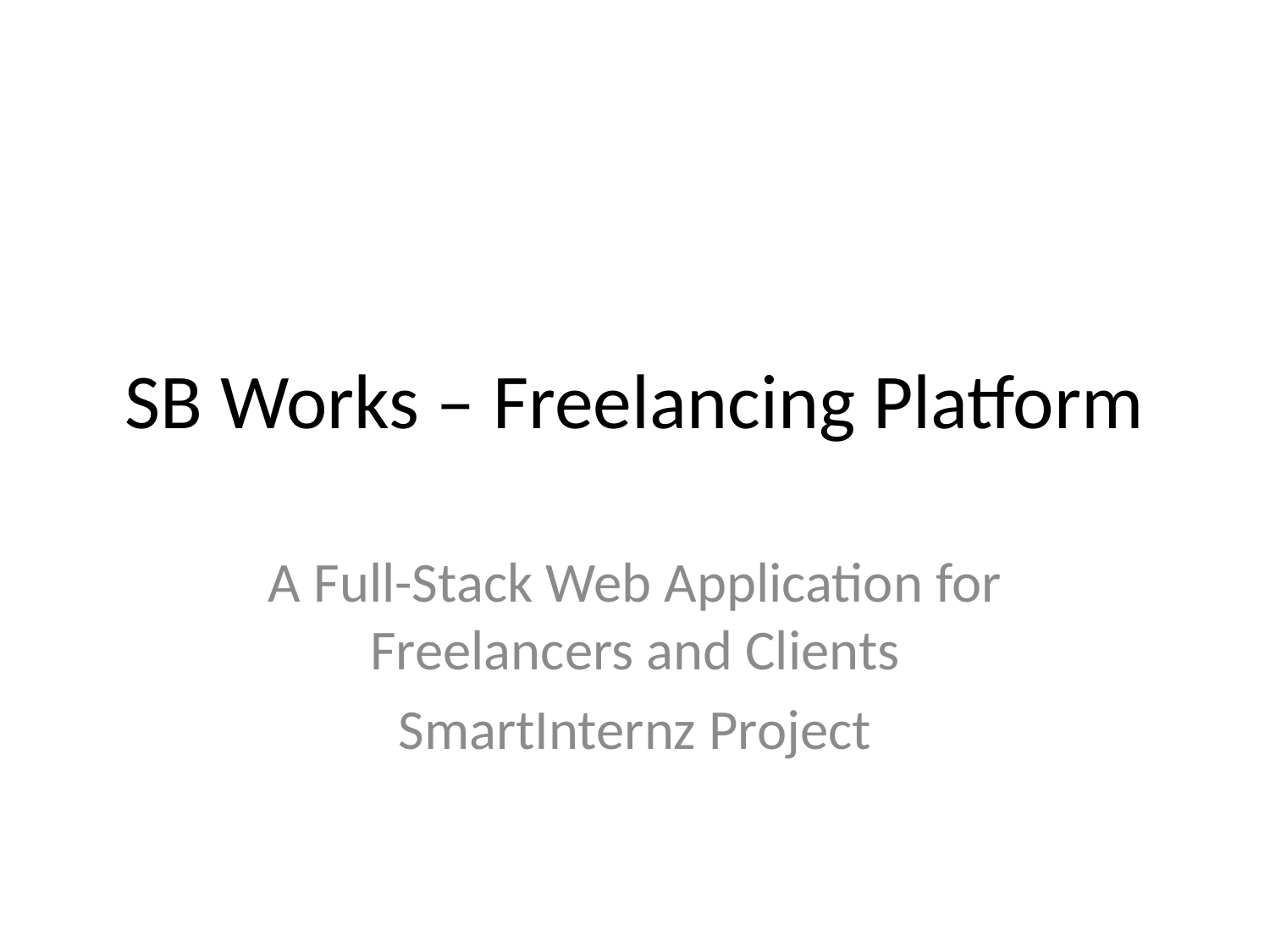

# SB Works – Freelancing Platform
A Full-Stack Web Application for Freelancers and Clients
SmartInternz Project